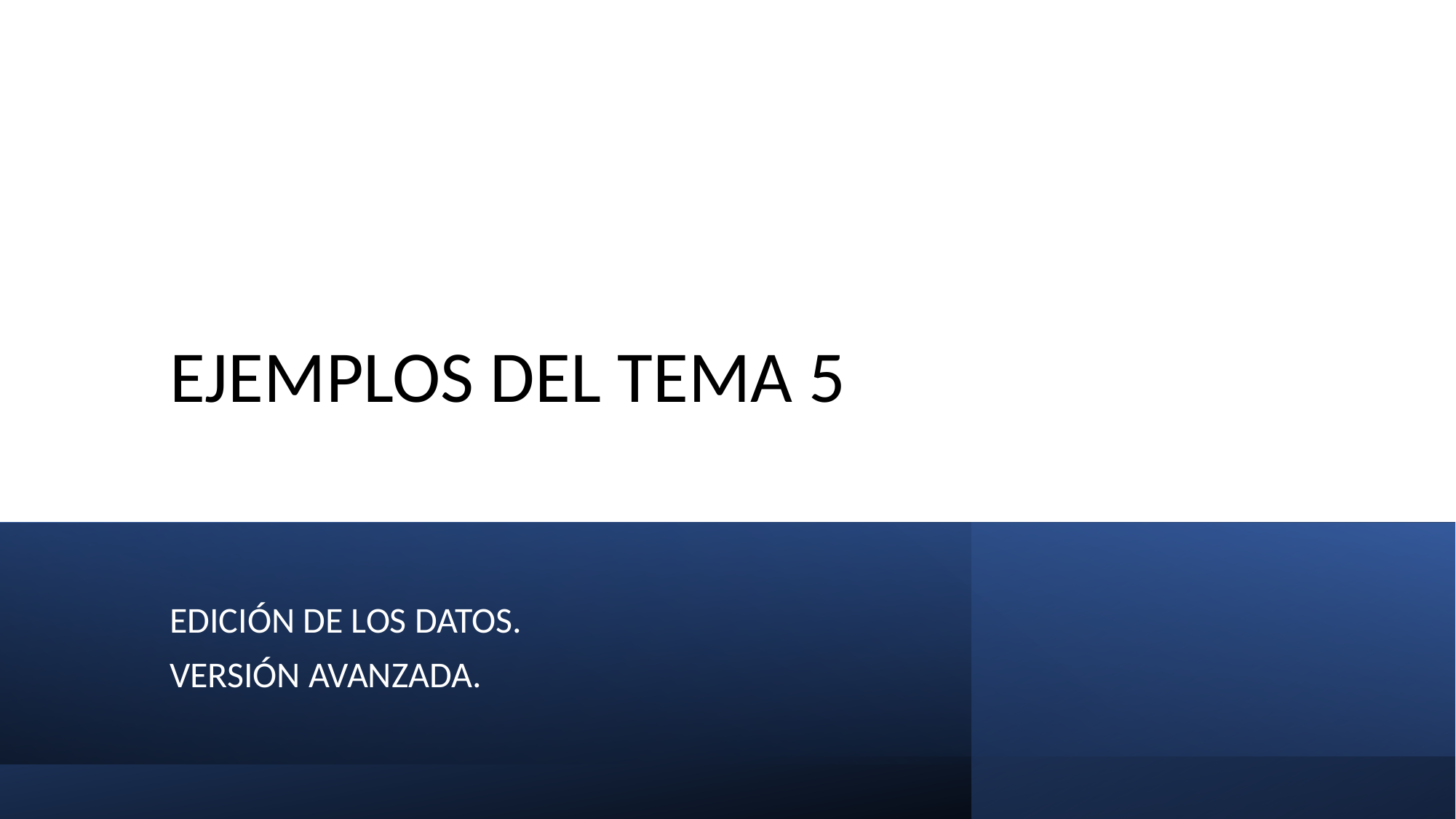

# EJEMPLOS DEL TEMA 5

EDICIÓN DE LOS DATOS.
VERSIÓN AVANZADA.